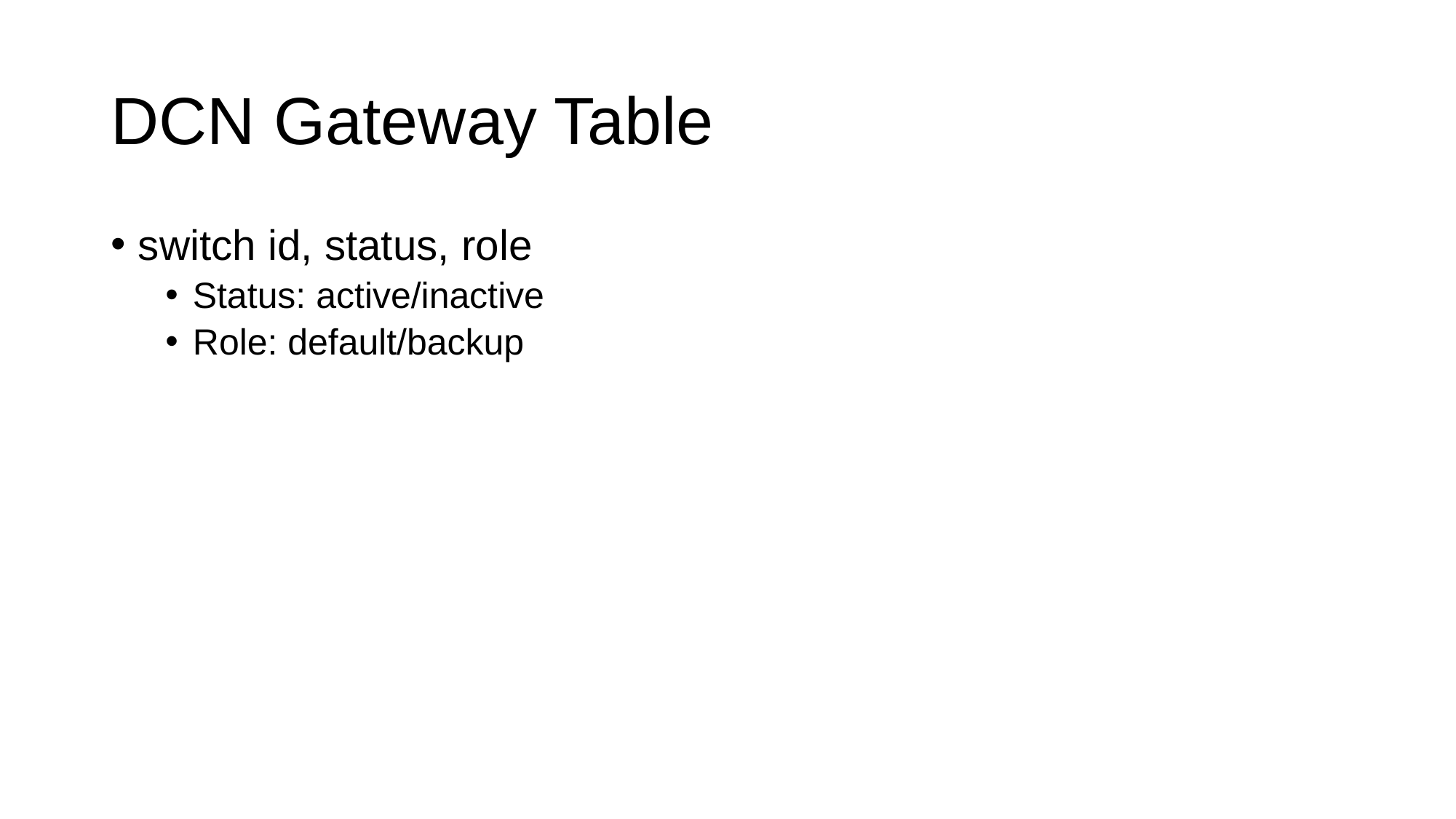

# DCN Gateway Table
switch id, status, role
Status: active/inactive
Role: default/backup